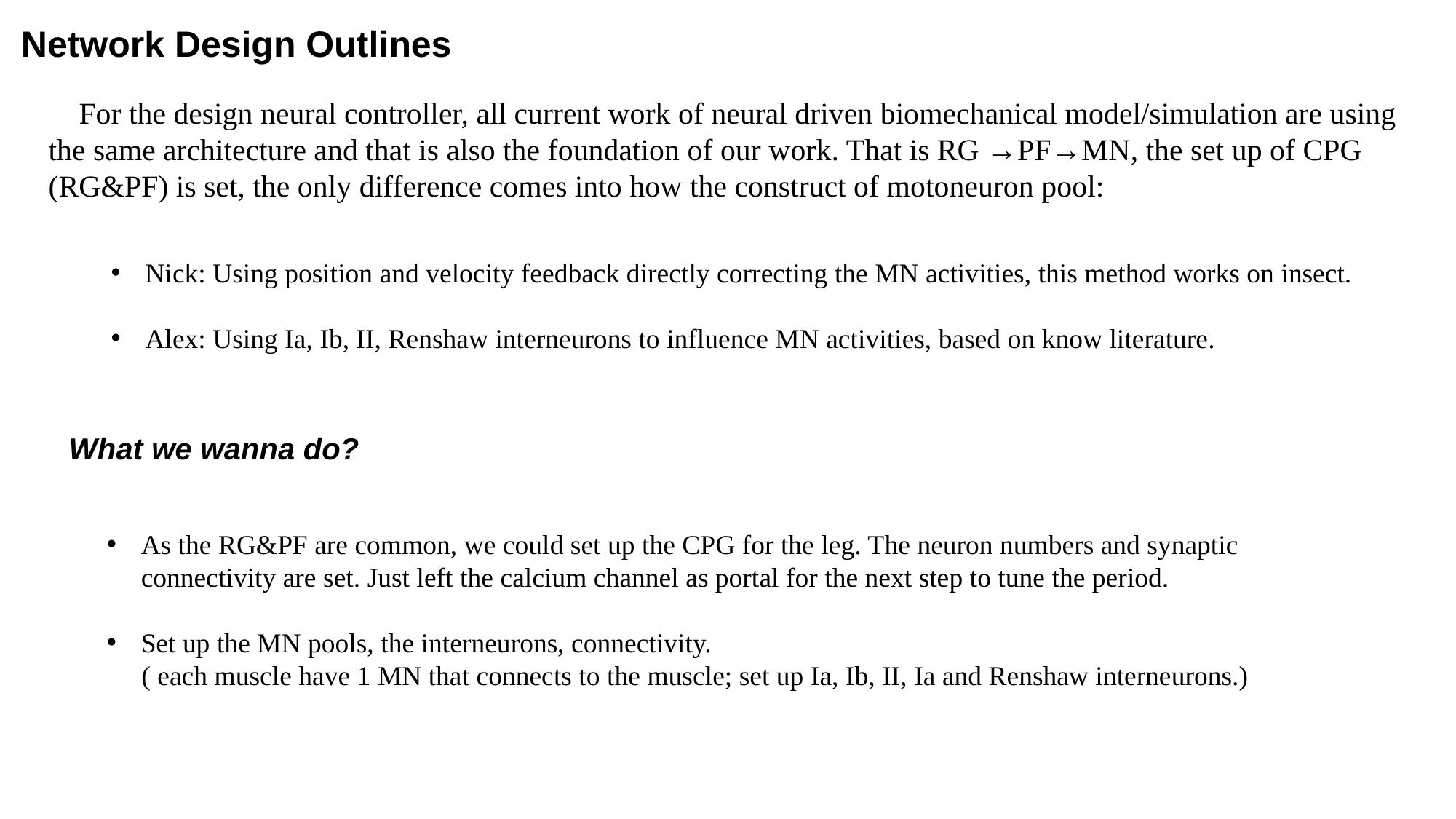

Network Design Outlines
    For the design neural controller, all current work of neural driven biomechanical model/simulation are using the same architecture and that is also the foundation of our work. That is RG →PF→MN, the set up of CPG (RG&PF) is set, the only difference comes into how the construct of motoneuron pool:
Nick: Using position and velocity feedback directly correcting the MN activities, this method works on insect.

Alex: Using Ia, Ib, II, Renshaw interneurons to influence MN activities, based on know literature.
What we wanna do?
As the RG&PF are common, we could set up the CPG for the leg. The neuron numbers and synaptic connectivity are set. Just left the calcium channel as portal for the next step to tune the period.

Set up the MN pools, the interneurons, connectivity.
     ( each muscle have 1 MN that connects to the muscle; set up Ia, Ib, II, Ia and Renshaw interneurons.)